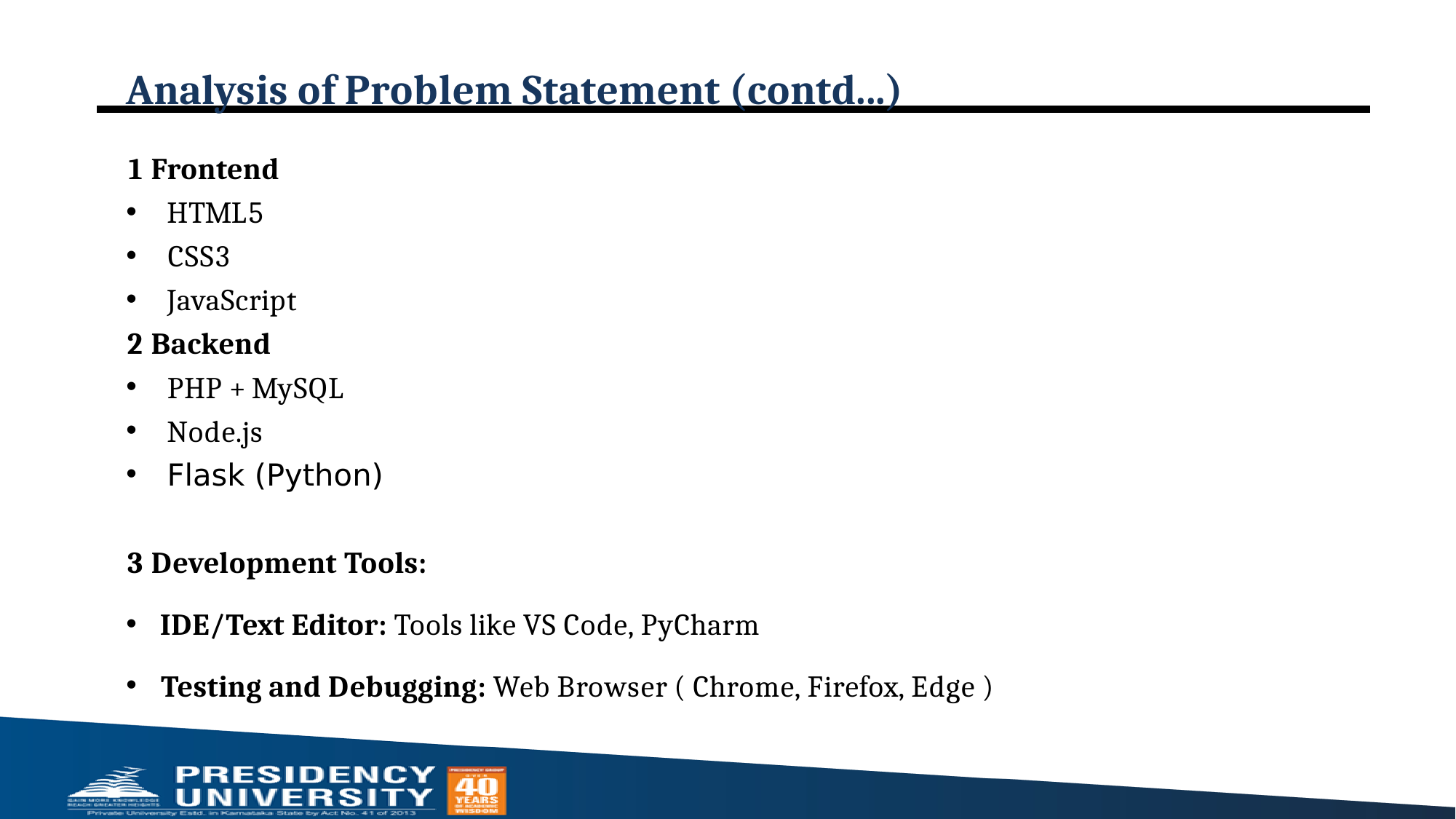

# Analysis of Problem Statement (contd...)
1 Frontend
HTML5
CSS3
JavaScript
2 Backend
PHP + MySQL
Node.js
Flask (Python)

3 Development Tools:
IDE/Text Editor: Tools like VS Code, PyCharm
Testing and Debugging: Web Browser ( Chrome, Firefox, Edge )